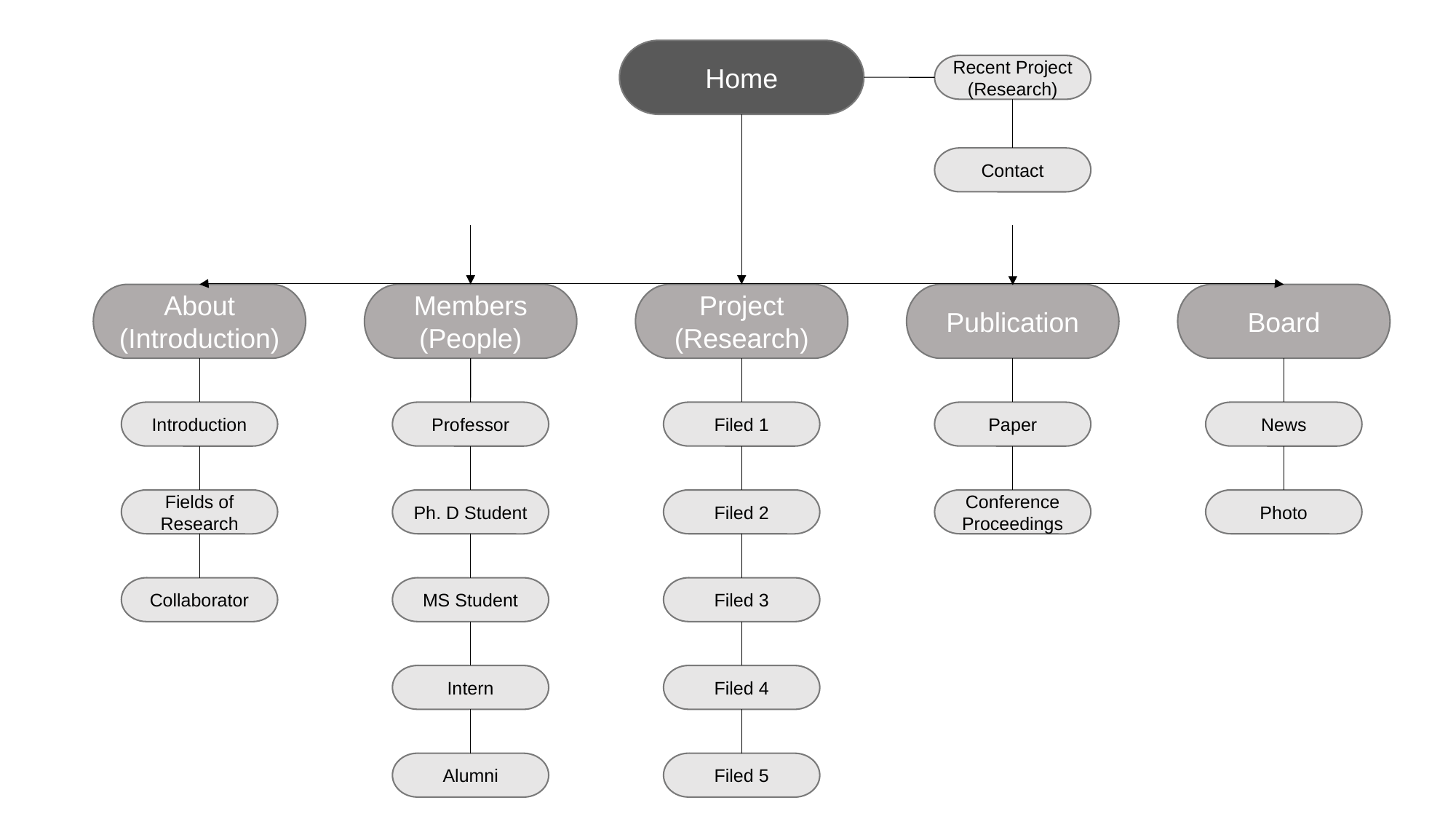

Home
Recent Project
(Research)
Contact
About
(Introduction)
Members
(People)
Publication
Board
Project
(Research)
Introduction
Professor
Filed 1
Paper
News
Fields of
Research
Ph. D Student
Filed 2
Conference Proceedings
Photo
Collaborator
MS Student
Filed 3
Intern
Filed 4
Alumni
Filed 5